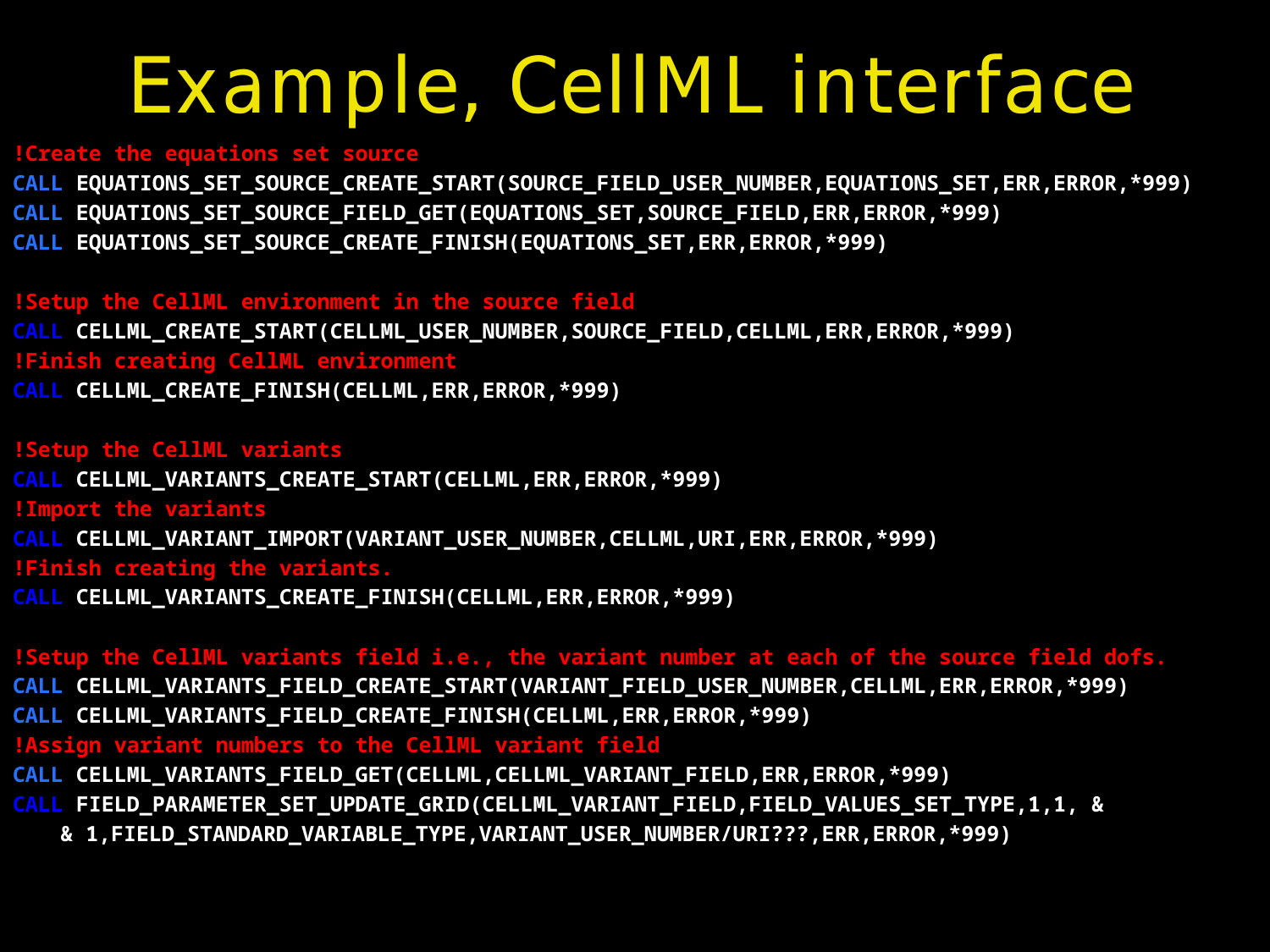

# Example, CellML interface
!Create the equations set source
CALL EQUATIONS_SET_SOURCE_CREATE_START(SOURCE_FIELD_USER_NUMBER,EQUATIONS_SET,ERR,ERROR,*999)
CALL EQUATIONS_SET_SOURCE_FIELD_GET(EQUATIONS_SET,SOURCE_FIELD,ERR,ERROR,*999)
CALL EQUATIONS_SET_SOURCE_CREATE_FINISH(EQUATIONS_SET,ERR,ERROR,*999)

!Setup the CellML environment in the source field
CALL CELLML_CREATE_START(CELLML_USER_NUMBER,SOURCE_FIELD,CELLML,ERR,ERROR,*999)
!Finish creating CellML environment
CALL CELLML_CREATE_FINISH(CELLML,ERR,ERROR,*999)

!Setup the CellML variants
CALL CELLML_VARIANTS_CREATE_START(CELLML,ERR,ERROR,*999)
!Import the variants
CALL CELLML_VARIANT_IMPORT(VARIANT_USER_NUMBER,CELLML,URI,ERR,ERROR,*999)
!Finish creating the variants.
CALL CELLML_VARIANTS_CREATE_FINISH(CELLML,ERR,ERROR,*999)

!Setup the CellML variants field i.e., the variant number at each of the source field dofs.
CALL CELLML_VARIANTS_FIELD_CREATE_START(VARIANT_FIELD_USER_NUMBER,CELLML,ERR,ERROR,*999)
CALL CELLML_VARIANTS_FIELD_CREATE_FINISH(CELLML,ERR,ERROR,*999)
!Assign variant numbers to the CellML variant field
CALL CELLML_VARIANTS_FIELD_GET(CELLML,CELLML_VARIANT_FIELD,ERR,ERROR,*999)
CALL FIELD_PARAMETER_SET_UPDATE_GRID(CELLML_VARIANT_FIELD,FIELD_VALUES_SET_TYPE,1,1, &
	& 1,FIELD_STANDARD_VARIABLE_TYPE,VARIANT_USER_NUMBER/URI???,ERR,ERROR,*999)